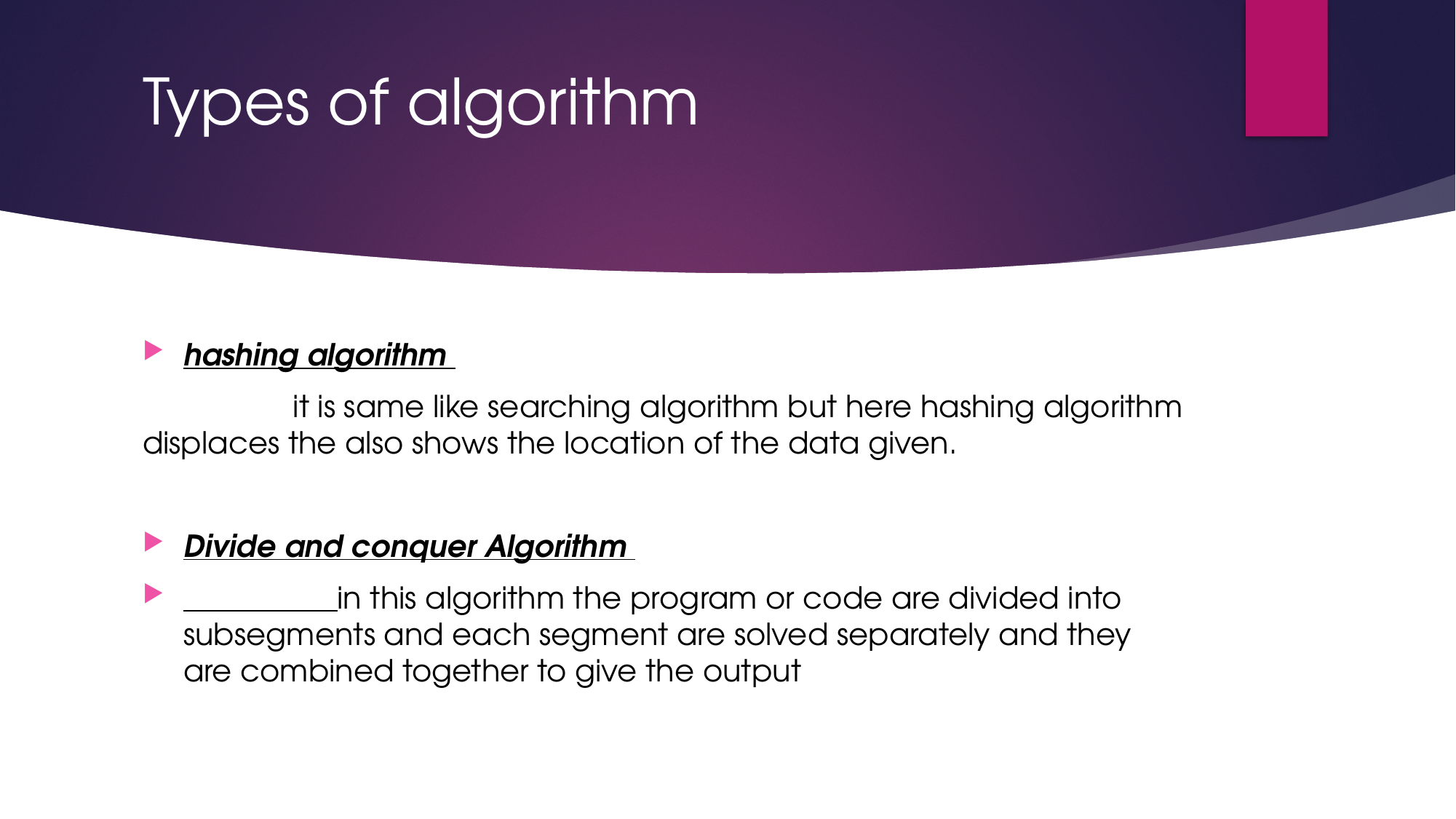

# Types of algorithm

hashing algorithm
                  it is same like searching algorithm but here hashing algorithm displaces the also shows the location of the data given.

Divide and conquer Algorithm
                  in this algorithm the program or code are divided into subsegments and each segment are solved separately and they are combined together to give the output